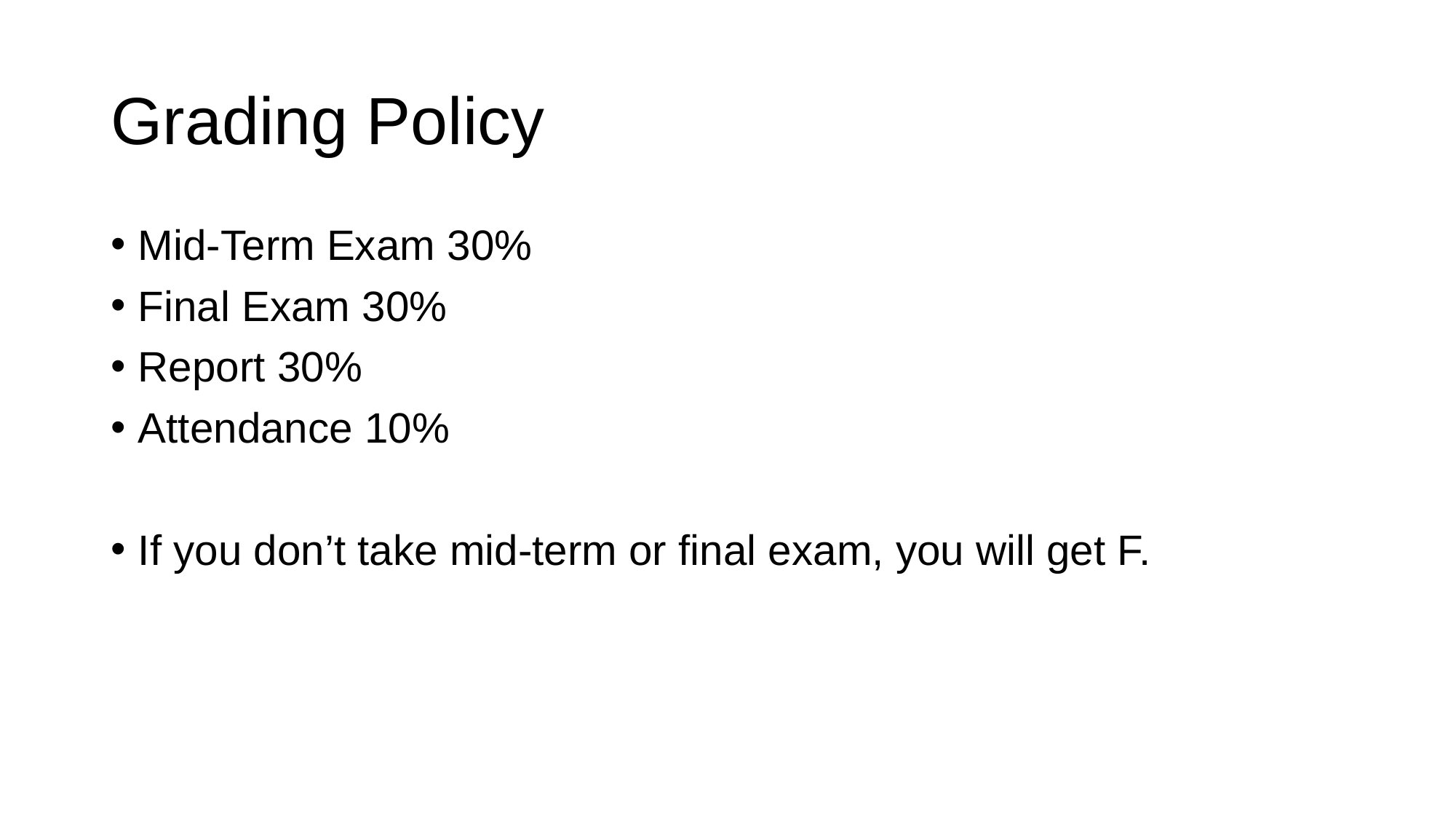

# Grading Policy
Mid-Term Exam 30%
Final Exam 30%
Report 30%
Attendance 10%

If you don’t take mid-term or final exam, you will get F.